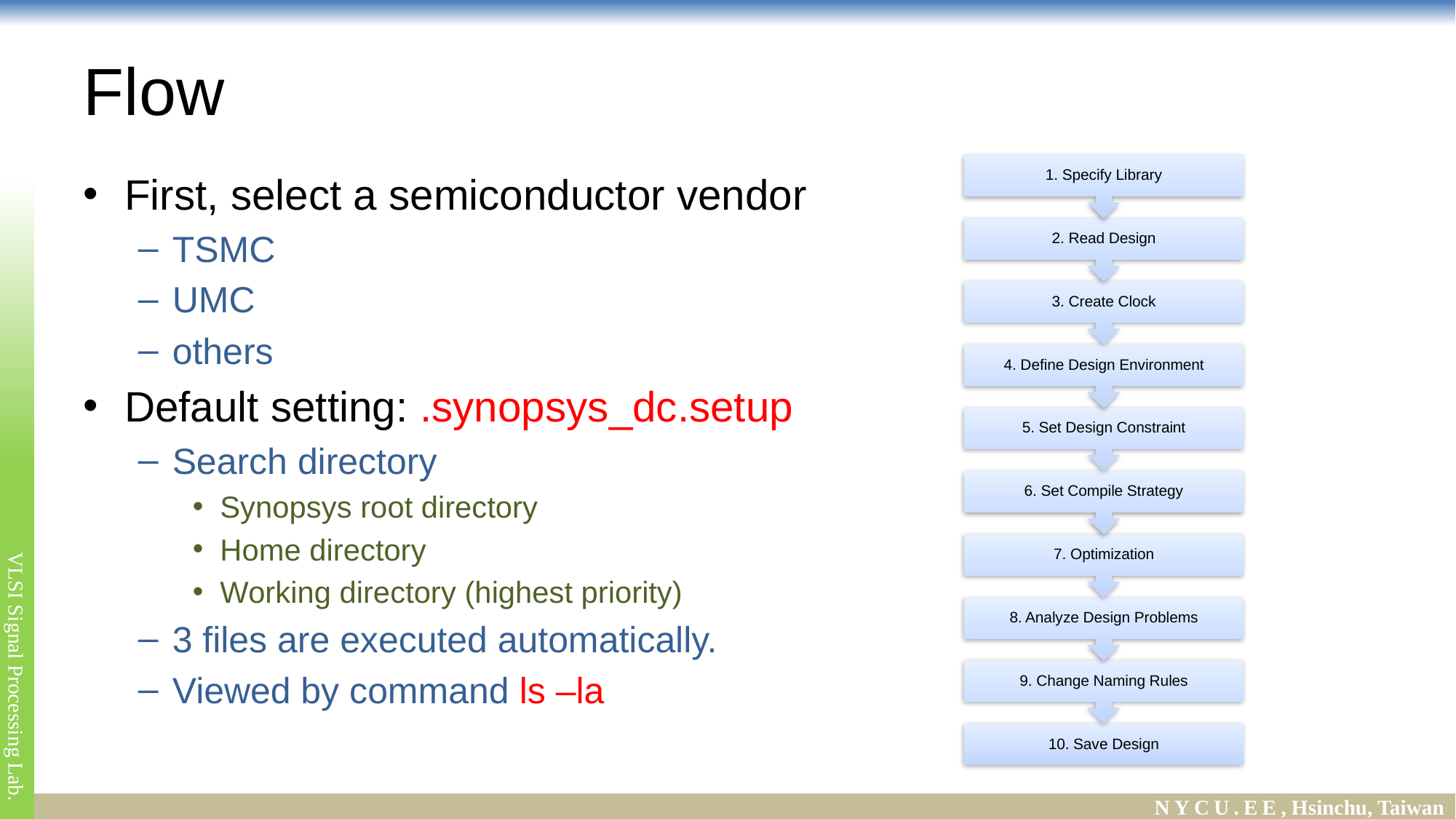

# Flow
10. Save Design
9. Change Naming Rules
8. Analyze Design Problems
7. Optimization
6. Set Compile Strategy
5. Set Design Constraint
4. Define Design Environment
3. Create Clock
2. Read Design
1. Specify Library
First, select a semiconductor vendor
TSMC
UMC
others
Default setting: .synopsys_dc.setup
Search directory
Synopsys root directory
Home directory
Working directory (highest priority)
3 files are executed automatically.
Viewed by command ls –la